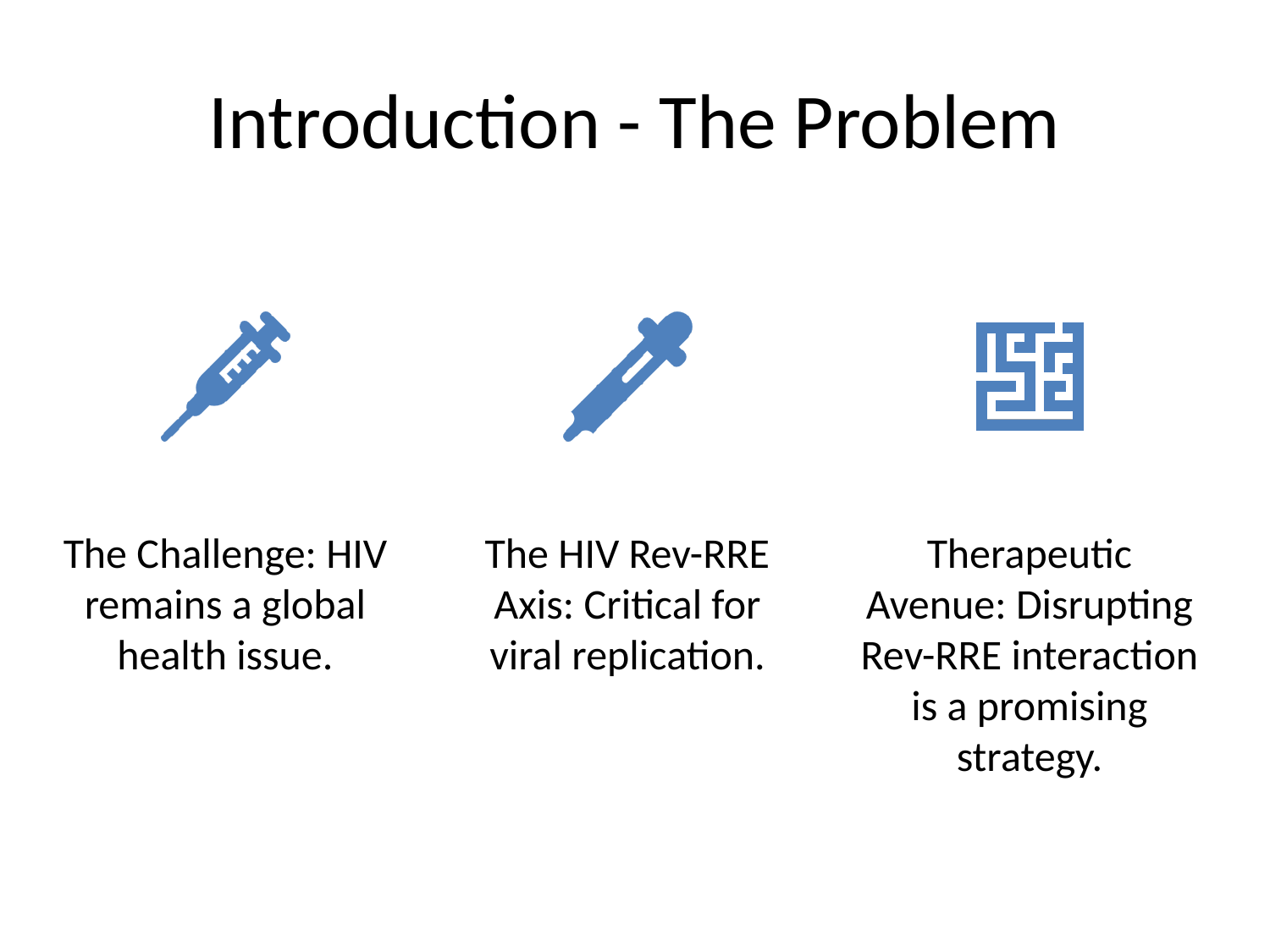

# Introduction - The Problem
The Challenge: HIV remains a global health issue.
The HIV Rev-RRE Axis: Critical for viral replication.
Therapeutic Avenue: Disrupting Rev-RRE interaction is a promising strategy.